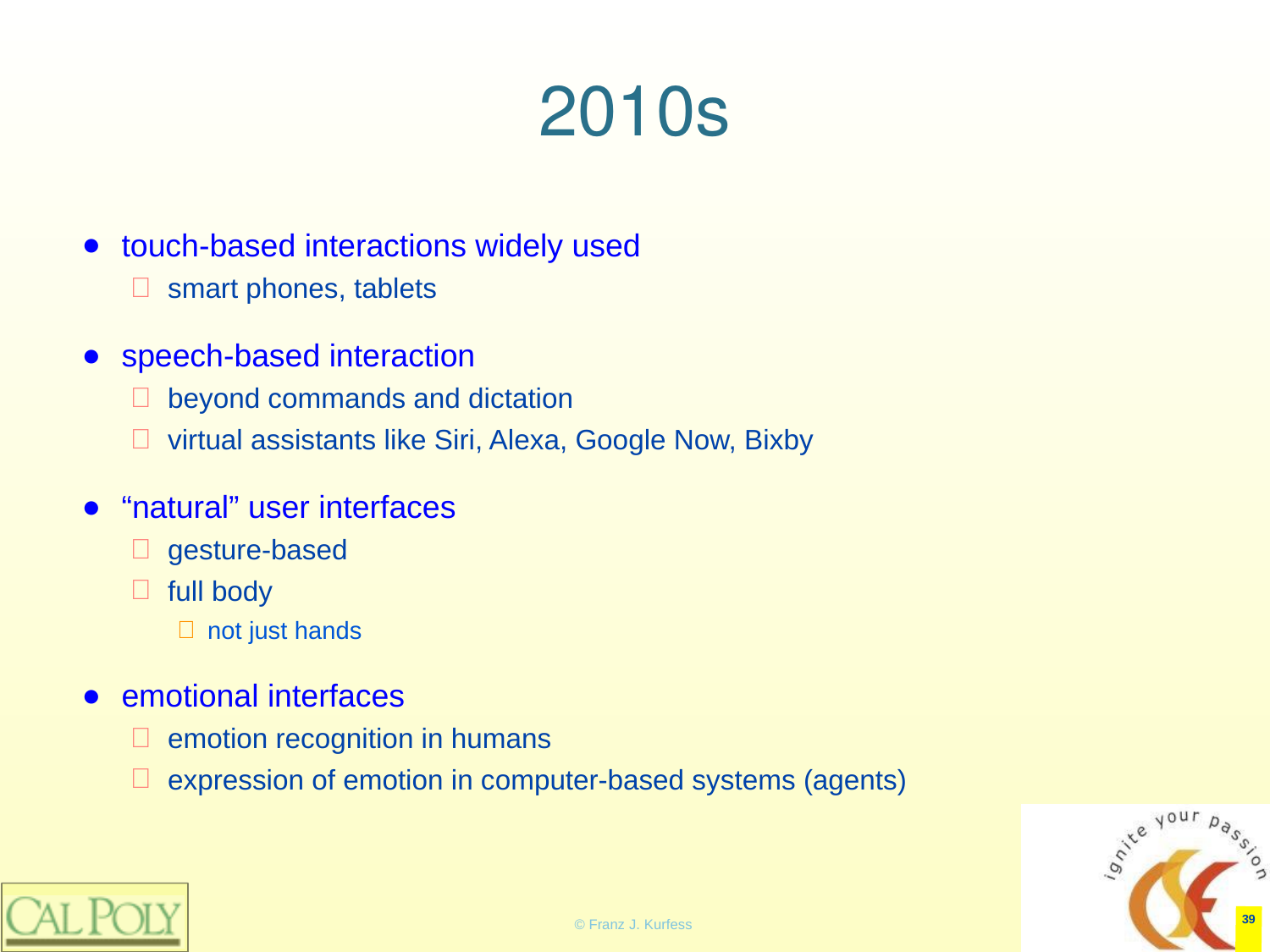

# 2010s
touch-based interactions widely used
smart phones, tablets
speech-based interaction
beyond commands and dictation
virtual assistants like Siri, Alexa, Google Now, Bixby
“natural” user interfaces
gesture-based
full body
not just hands
emotional interfaces
emotion recognition in humans
expression of emotion in computer-based systems (agents)
39